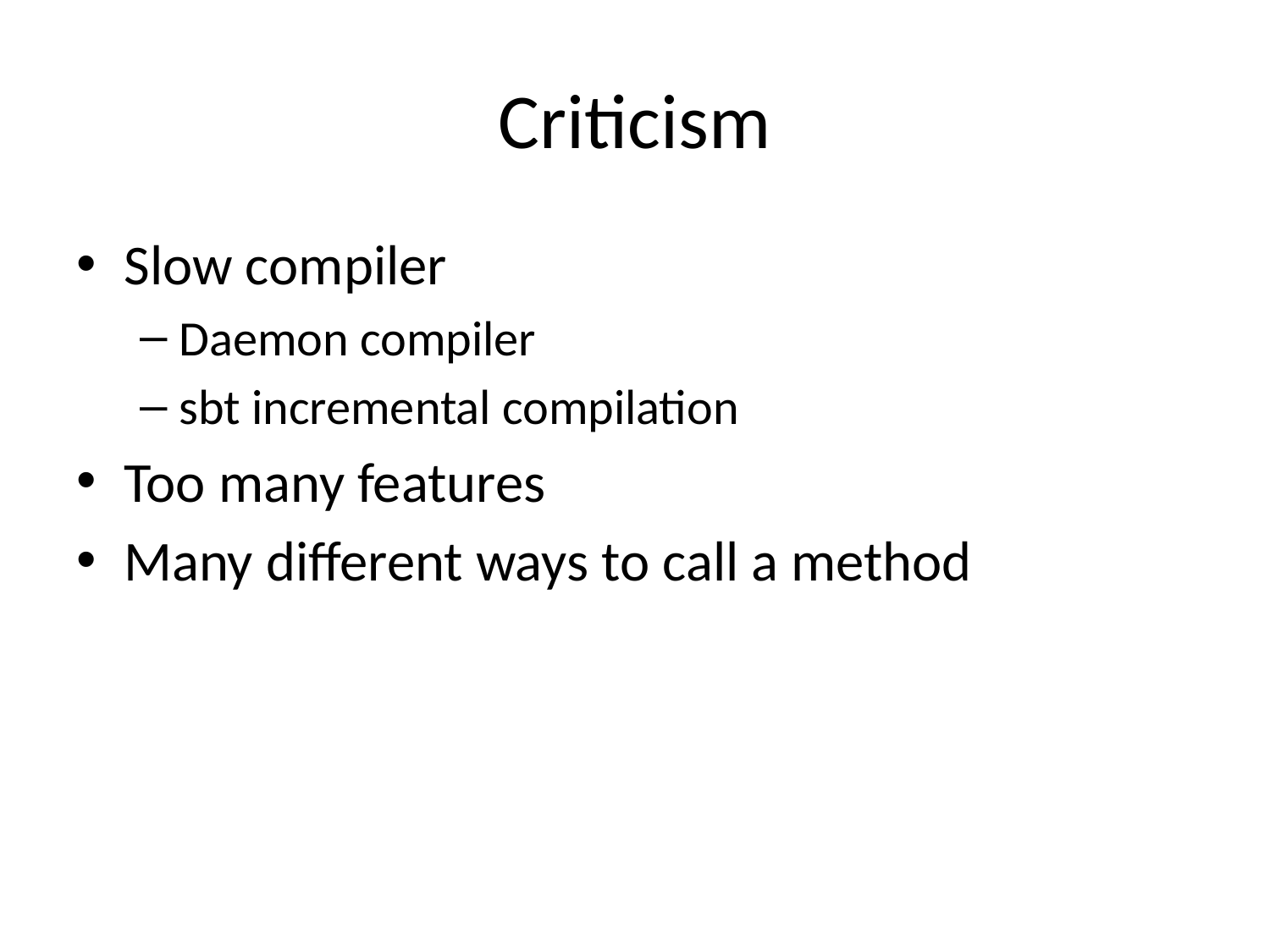

# Criticism
Slow compiler
Daemon compiler
sbt incremental compilation
Too many features
Many different ways to call a method